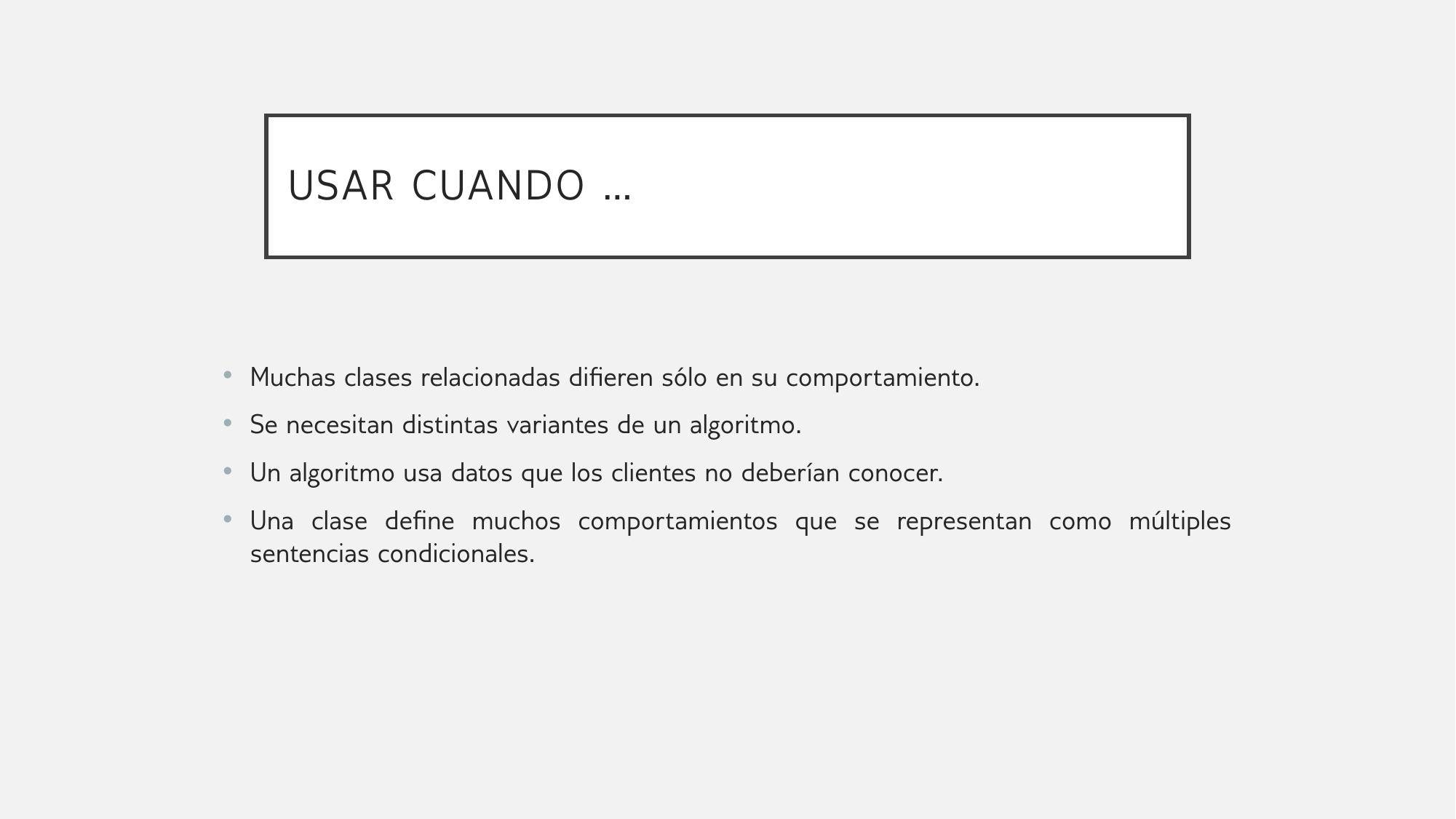

# USAR CUANDO …
Muchas clases relacionadas difieren sólo en su comportamiento.
Se necesitan distintas variantes de un algoritmo.
Un algoritmo usa datos que los clientes no deberían conocer.
Una clase define muchos comportamientos que se representan como múltiples sentencias condicionales.